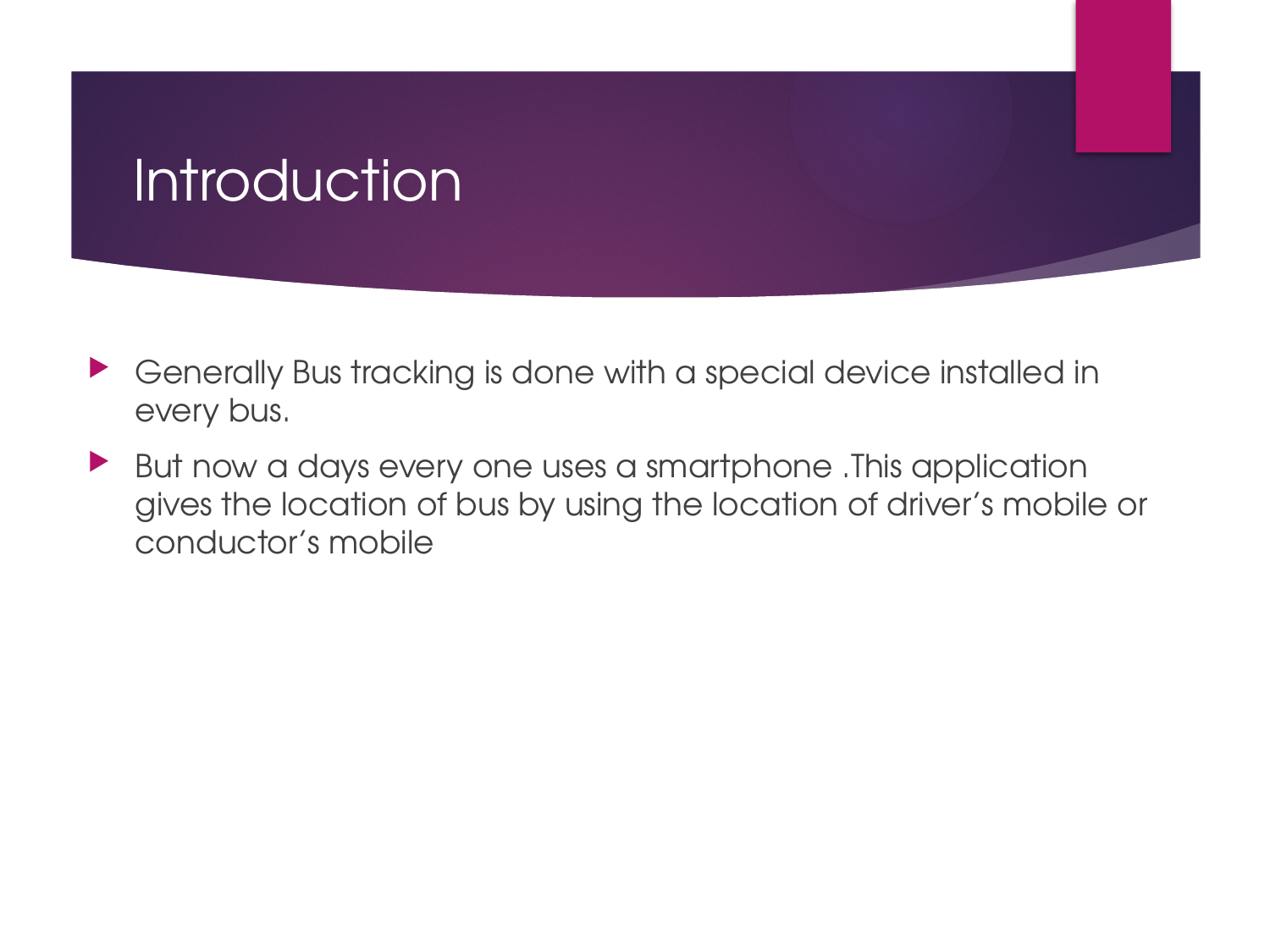

# Introduction
Generally Bus tracking is done with a special device installed in every bus.
But now a days every one uses a smartphone .This application gives the location of bus by using the location of driver’s mobile or conductor’s mobile